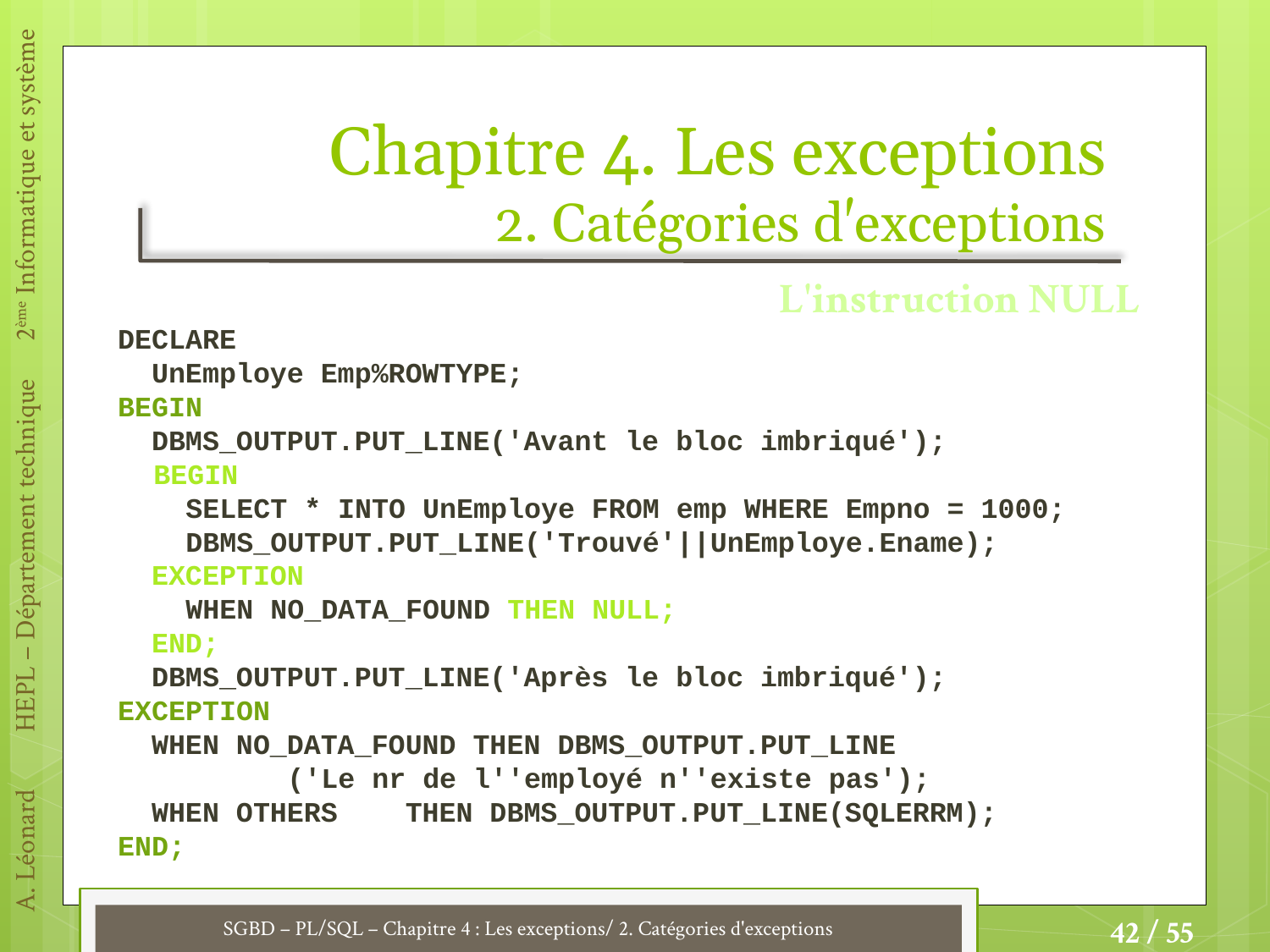

# Chapitre 4. Les exceptions 2. Catégories d'exceptions
L'instruction NULL
DECLARE
  UnEmploye Emp%ROWTYPE;
BEGIN
  DBMS_OUTPUT.PUT_LINE('Avant le bloc imbriqué');
  BEGIN
    SELECT * INTO UnEmploye FROM emp WHERE Empno = 1000;
    DBMS_OUTPUT.PUT_LINE('Trouvé'||UnEmploye.Ename);
  EXCEPTION
    WHEN NO_DATA_FOUND THEN NULL;
  END;
  DBMS_OUTPUT.PUT_LINE('Après le bloc imbriqué');
EXCEPTION
  WHEN NO_DATA_FOUND THEN DBMS_OUTPUT.PUT_LINE
          ('Le nr de l''employé n''existe pas');
  WHEN OTHERS    THEN DBMS_OUTPUT.PUT_LINE(SQLERRM);
END;
SGBD – PL/SQL – Chapitre 4 : Les exceptions/ 2. Catégories d'exceptions